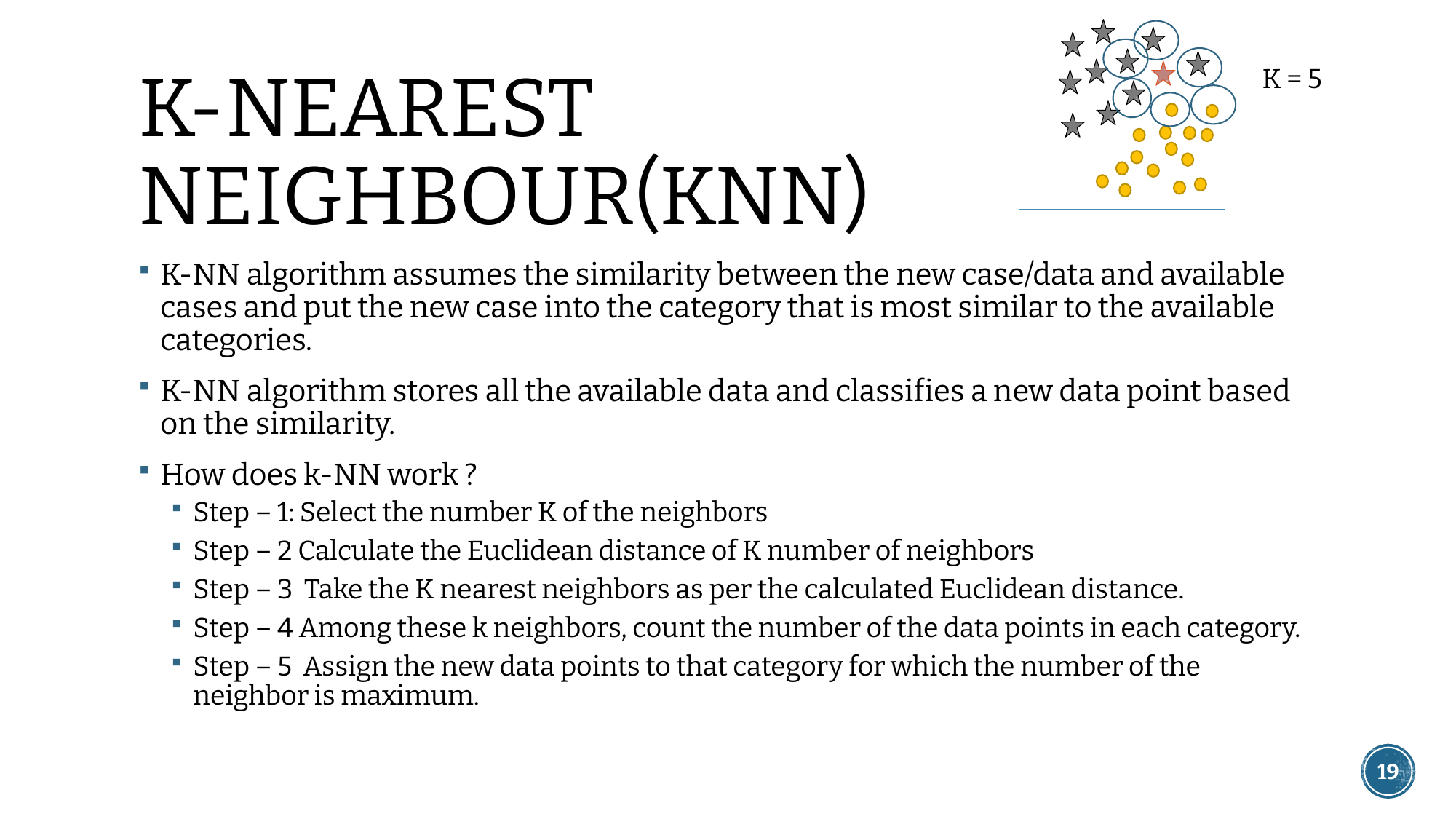

K = 5
# K-Nearest Neighbour(KNN)

K-NN algorithm assumes the similarity between the new case/data and available cases and put the new case into the category that is most similar to the available categories.
K-NN algorithm stores all the available data and classifies a new data point based on the similarity.
How does k-NN work ?
Step – 1: Select the number K of the neighbors
Step – 2 Calculate the Euclidean distance of K number of neighbors
Step – 3  Take the K nearest neighbors as per the calculated Euclidean distance.
Step – 4 Among these k neighbors, count the number of the data points in each category.
Step – 5  Assign the new data points to that category for which the number of the neighbor is maximum.

19